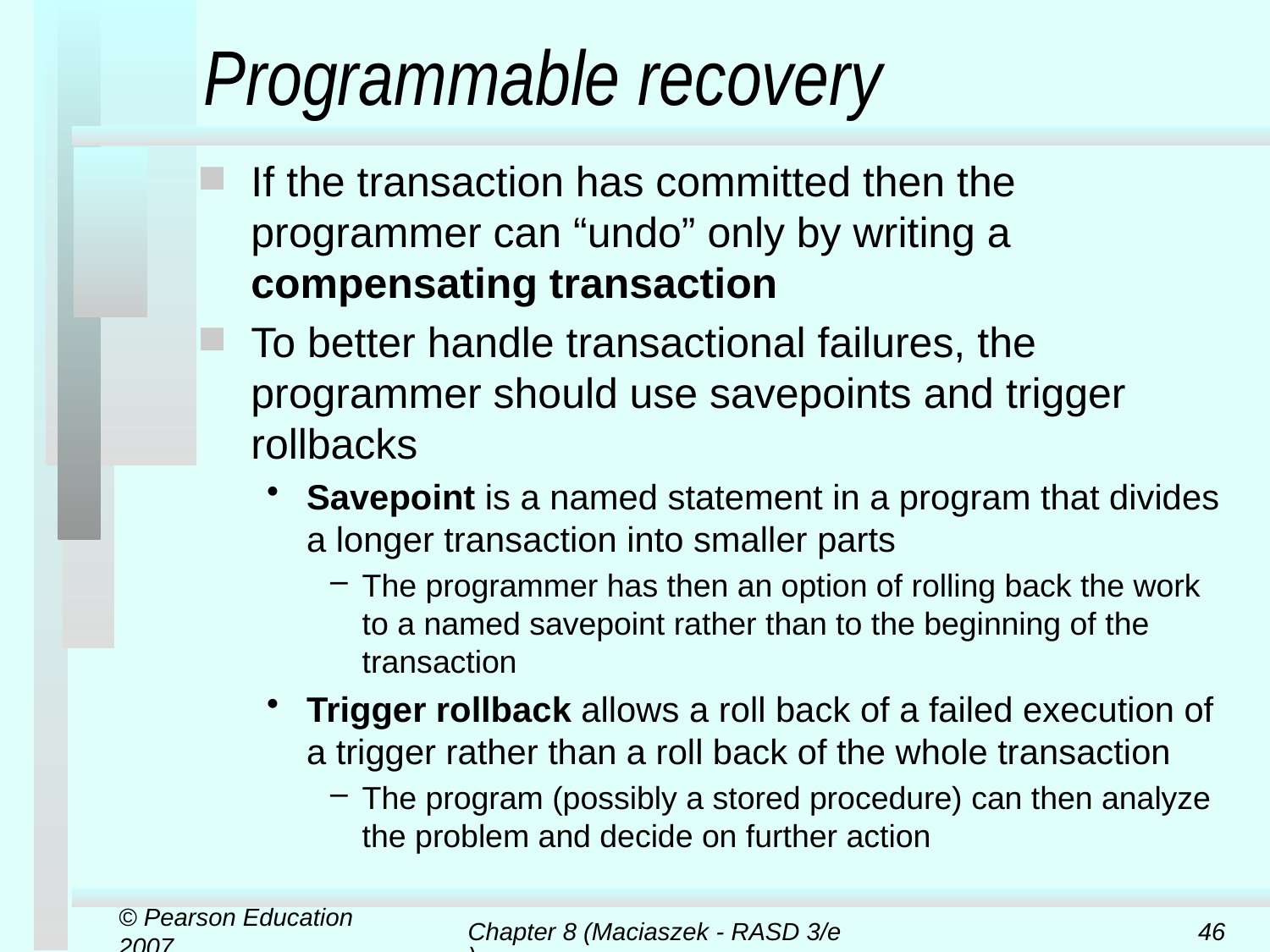

# Programmable recovery
If the transaction has committed then the programmer can “undo” only by writing a compensating transaction
To better handle transactional failures, the programmer should use savepoints and trigger rollbacks
Savepoint is a named statement in a program that divides a longer transaction into smaller parts
The programmer has then an option of rolling back the work to a named savepoint rather than to the beginning of the transaction
Trigger rollback allows a roll back of a failed execution of a trigger rather than a roll back of the whole transaction
The program (possibly a stored procedure) can then analyze the problem and decide on further action
© Pearson Education 2007
Chapter 8 (Maciaszek - RASD 3/e)
46